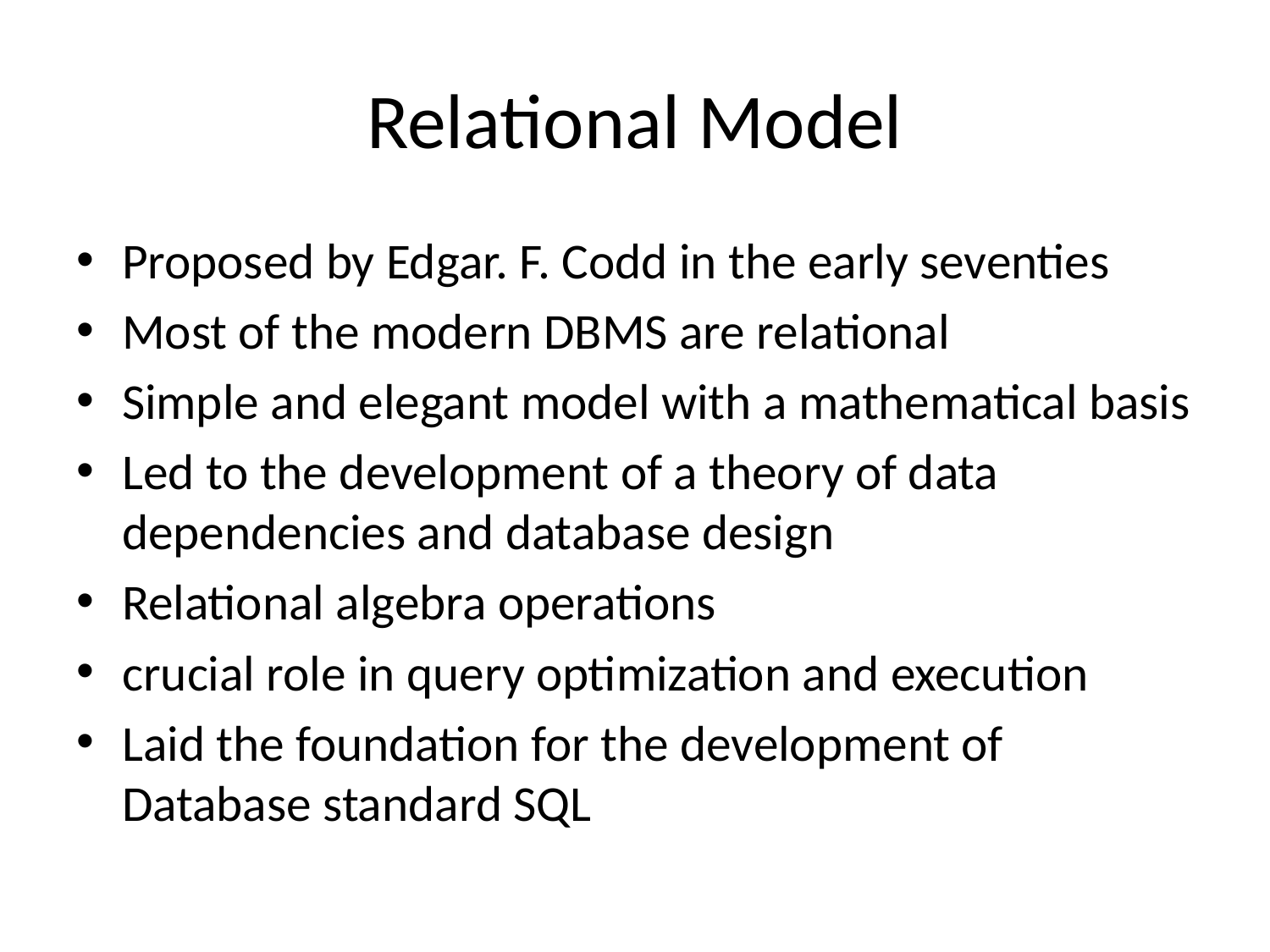

# Relational Model
Proposed by Edgar. F. Codd in the early seventies
Most of the modern DBMS are relational
Simple and elegant model with a mathematical basis
Led to the development of a theory of data dependencies and database design
Relational algebra operations
crucial role in query optimization and execution
Laid the foundation for the development of Database standard SQL